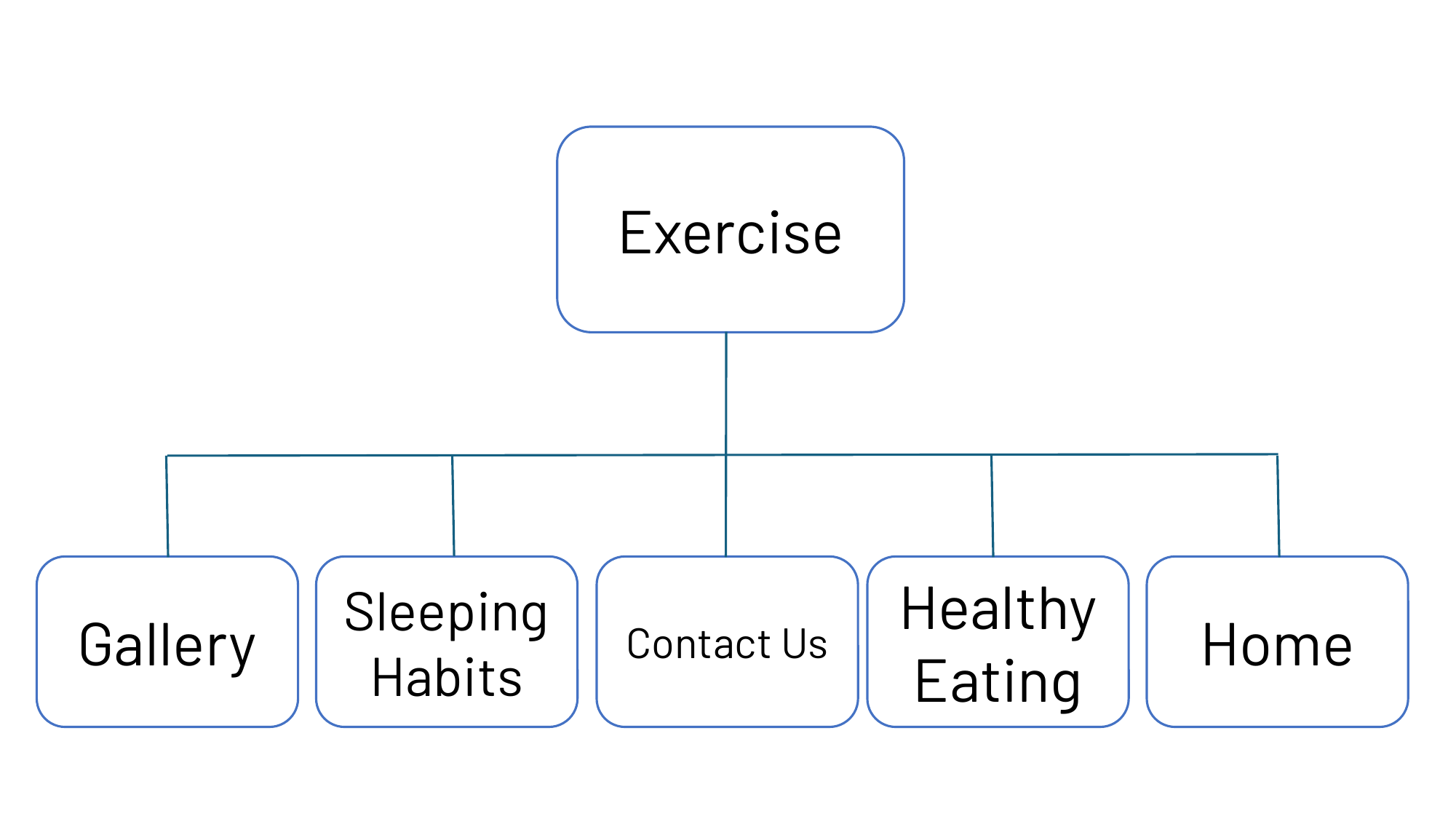

Exercise
Gallery
Sleeping Habits
Contact Us
Healthy Eating
Home